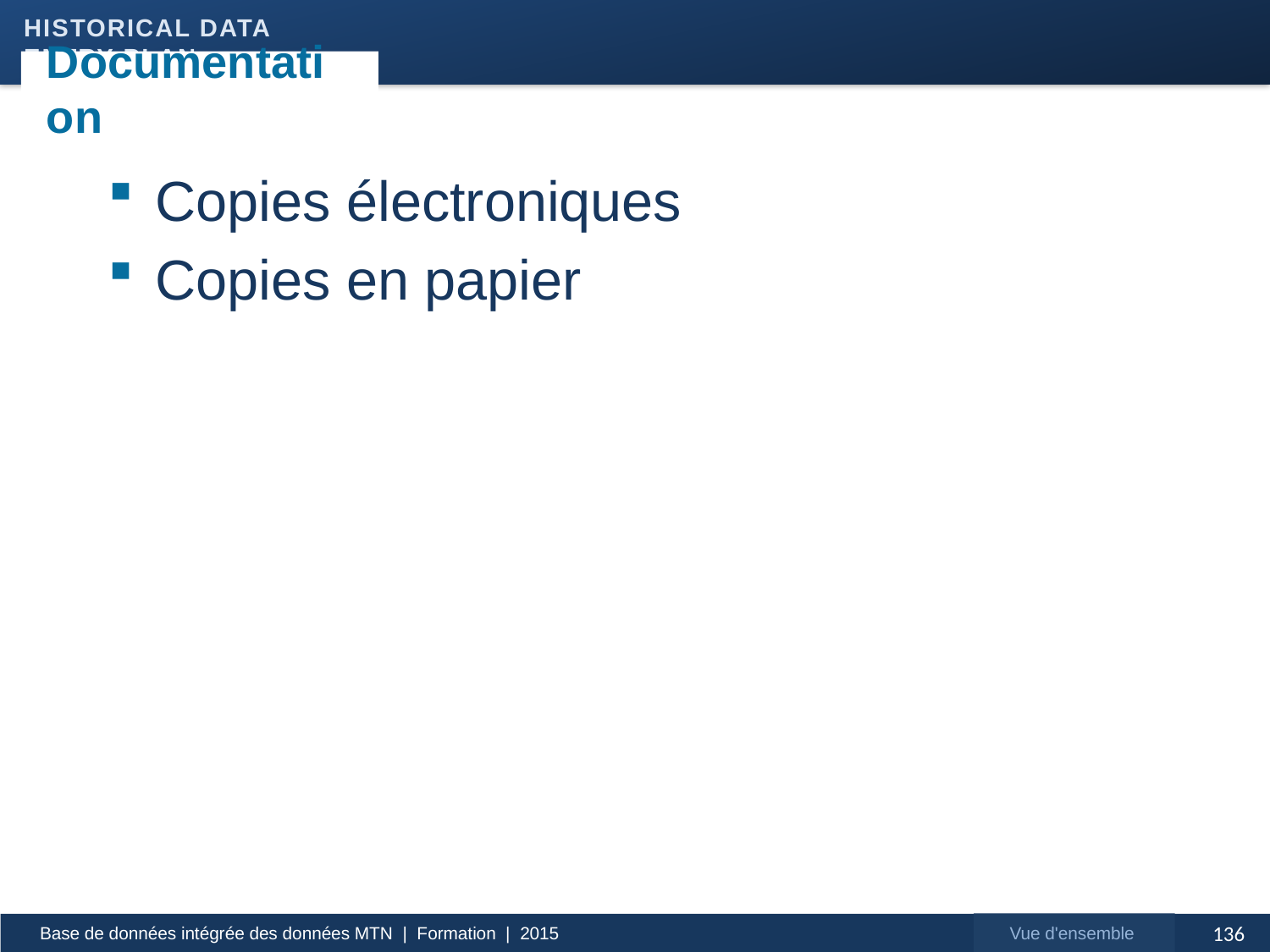

Historical data entry plan
# Documentation
Copies électroniques
Copies en papier